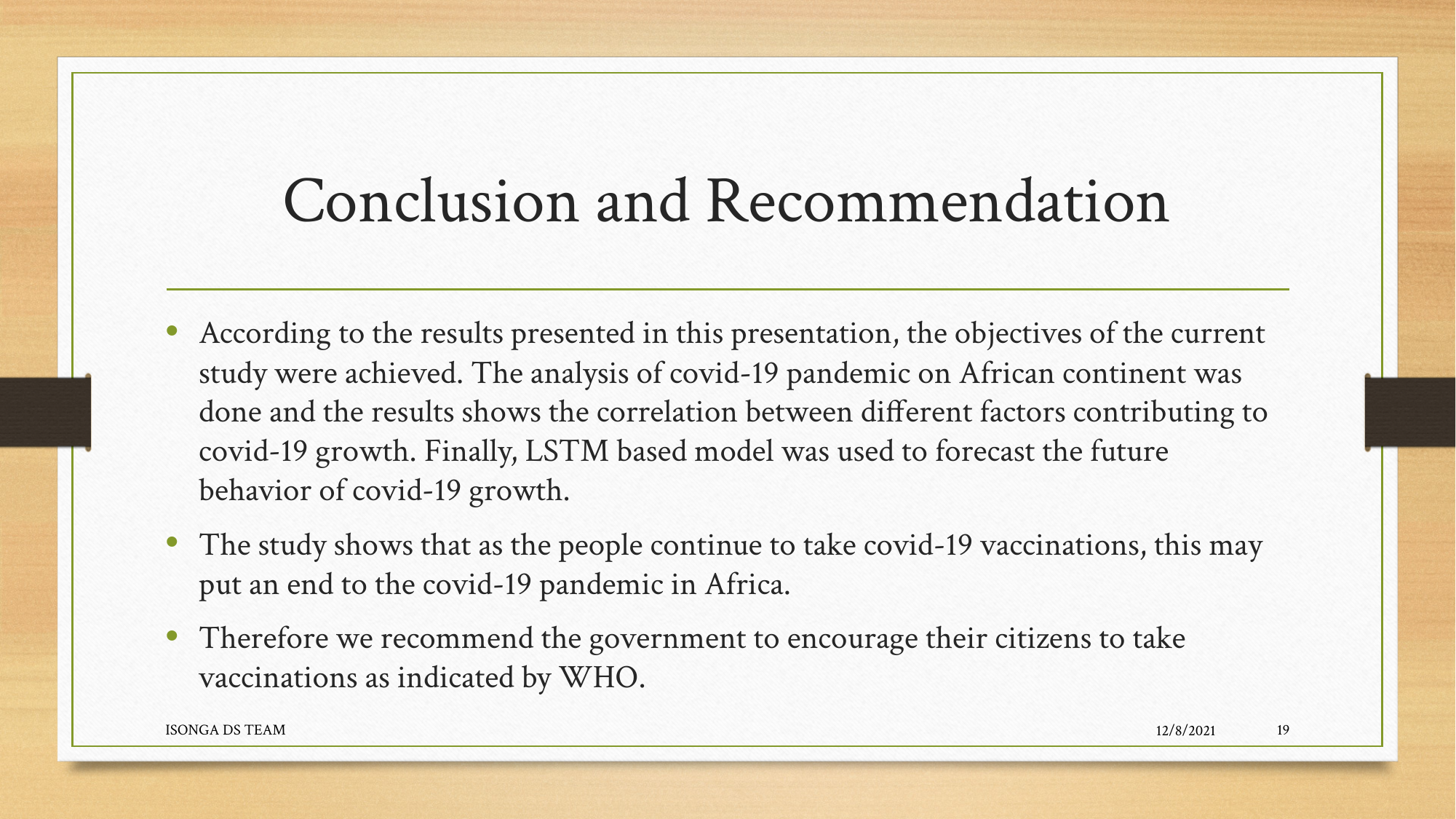

# Conclusion and Recommendation
According to the results presented in this presentation, the objectives of the current study were achieved. The analysis of covid-19 pandemic on African continent was done and the results shows the correlation between different factors contributing to covid-19 growth. Finally, LSTM based model was used to forecast the future behavior of covid-19 growth.
The study shows that as the people continue to take covid-19 vaccinations, this may put an end to the covid-19 pandemic in Africa.
Therefore we recommend the government to encourage their citizens to take vaccinations as indicated by WHO.

ISONGA DS TEAM
12/8/2021
19